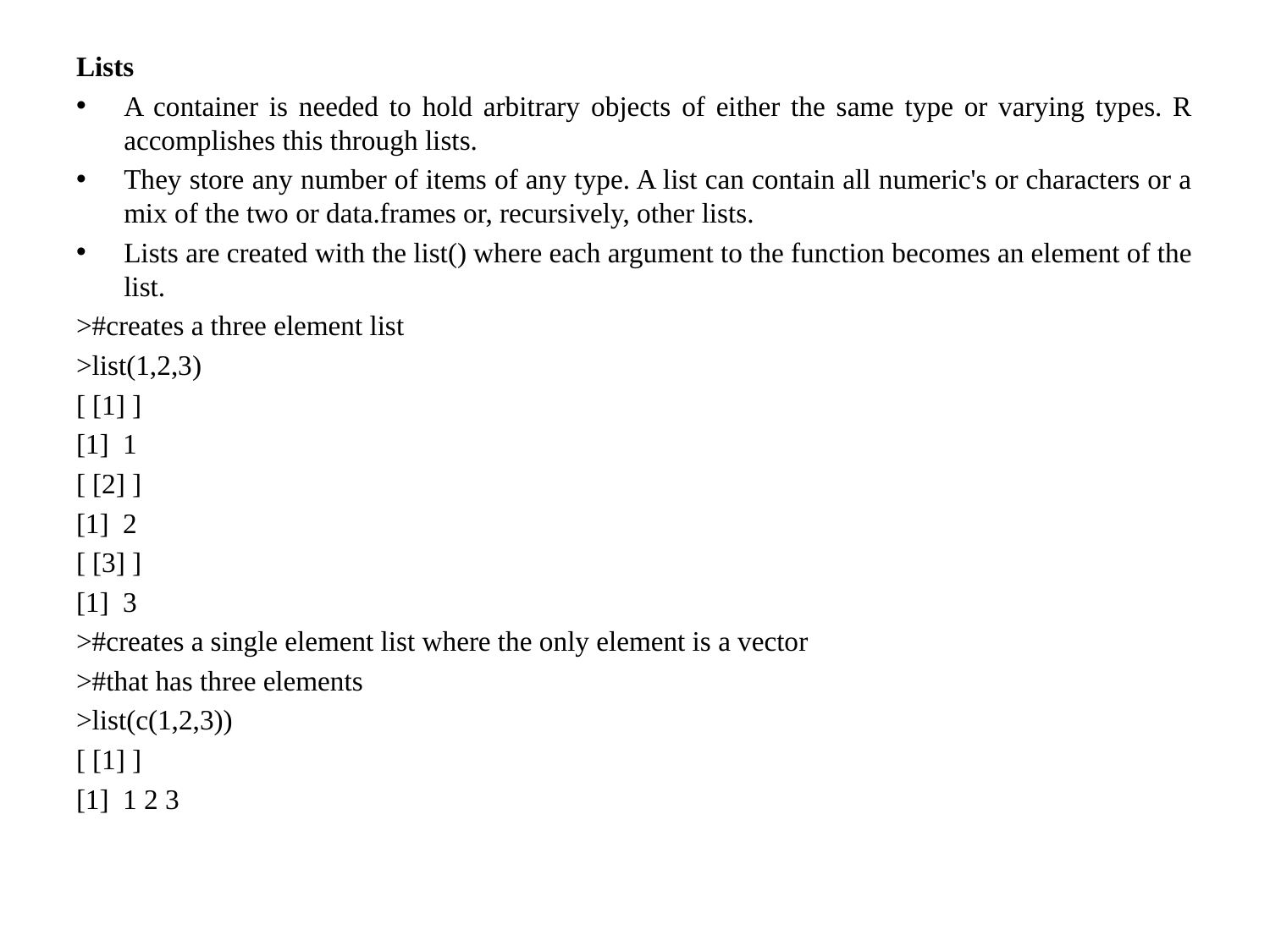

Lists
A container is needed to hold arbitrary objects of either the same type or varying types. R accomplishes this through lists.
They store any number of items of any type. A list can contain all numeric's or characters or a mix of the two or data.frames or, recursively, other lists.
Lists are created with the list() where each argument to the function becomes an element of the list.
>#creates a three element list
>list(1,2,3)
[ [1] ]
[1]  1
[ [2] ]
[1]  2
[ [3] ]
[1]  3
>#creates a single element list where the only element is a vector
>#that has three elements
>list(c(1,2,3))
[ [1] ]
[1]  1 2 3